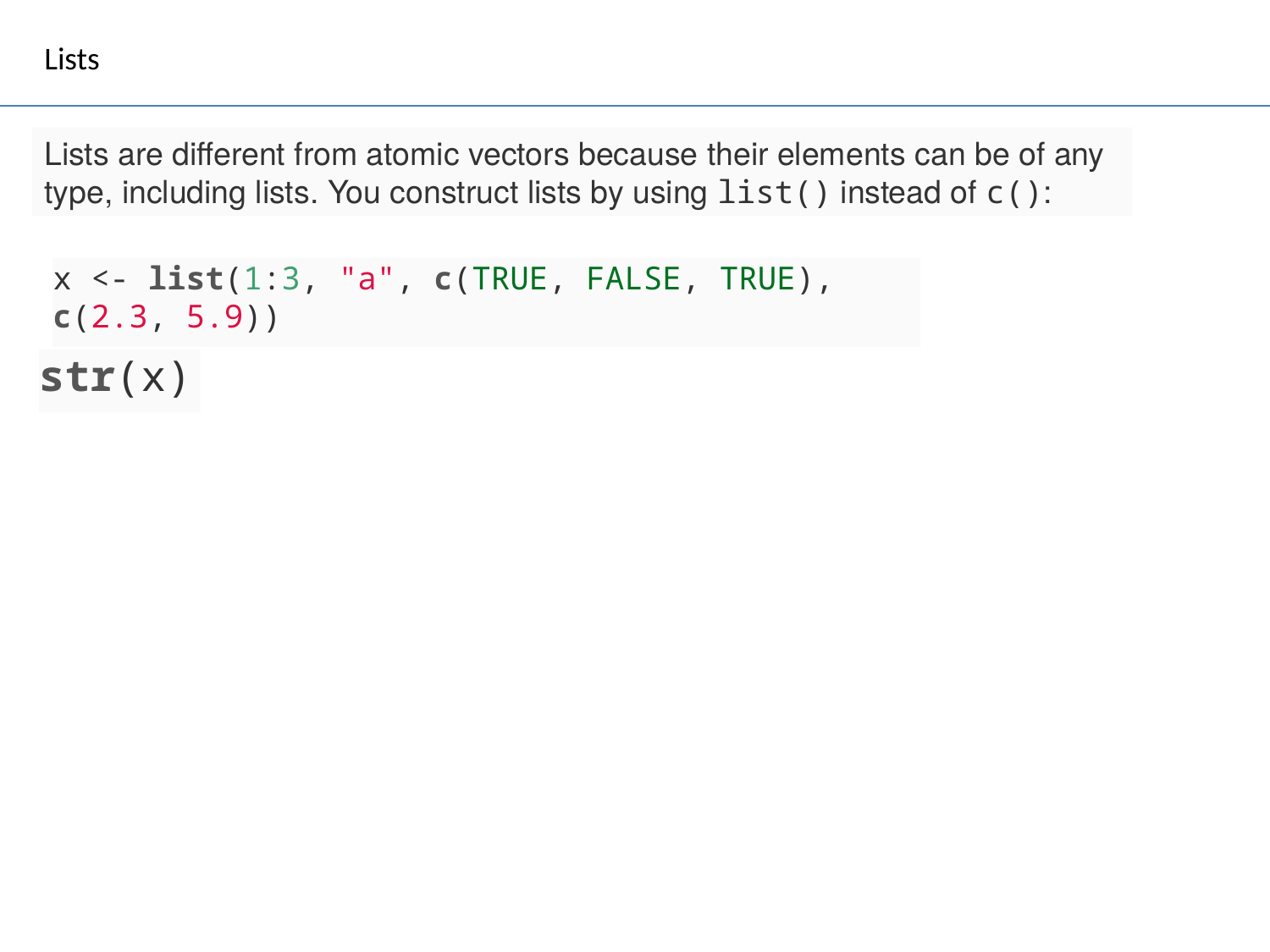

Lists
Lists are different from atomic vectors because their elements can be of any type, including lists. You construct lists by using list() instead of c():
x <- list(1:3, "a", c(TRUE, FALSE, TRUE), c(2.3, 5.9))
str(x)